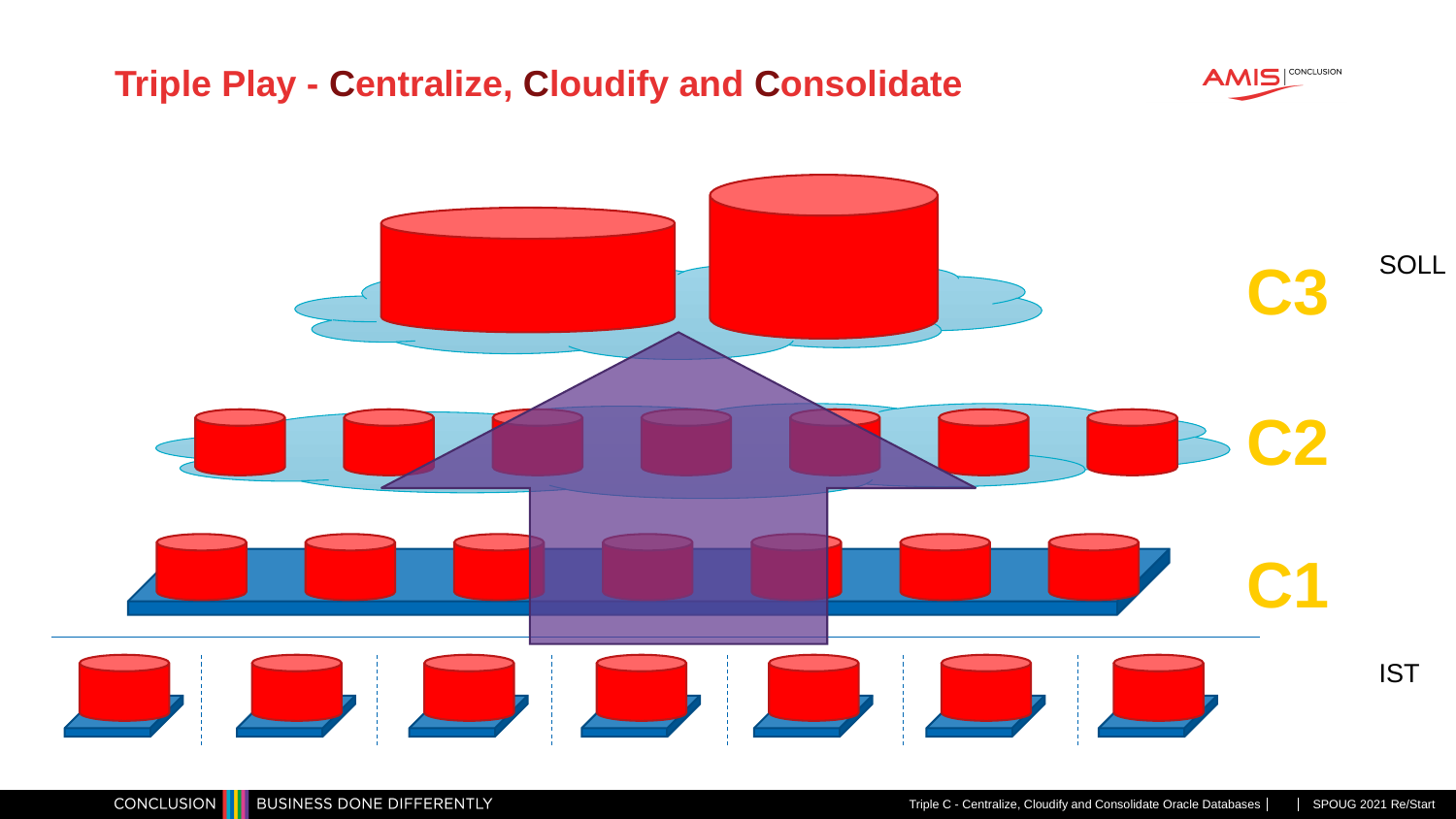

# Triple Play - Centralize, Cloudify and Consolidate

C3
SOLL

C2

C1

IST
Triple C - Centralize, Cloudify and Consolidate Oracle Databases